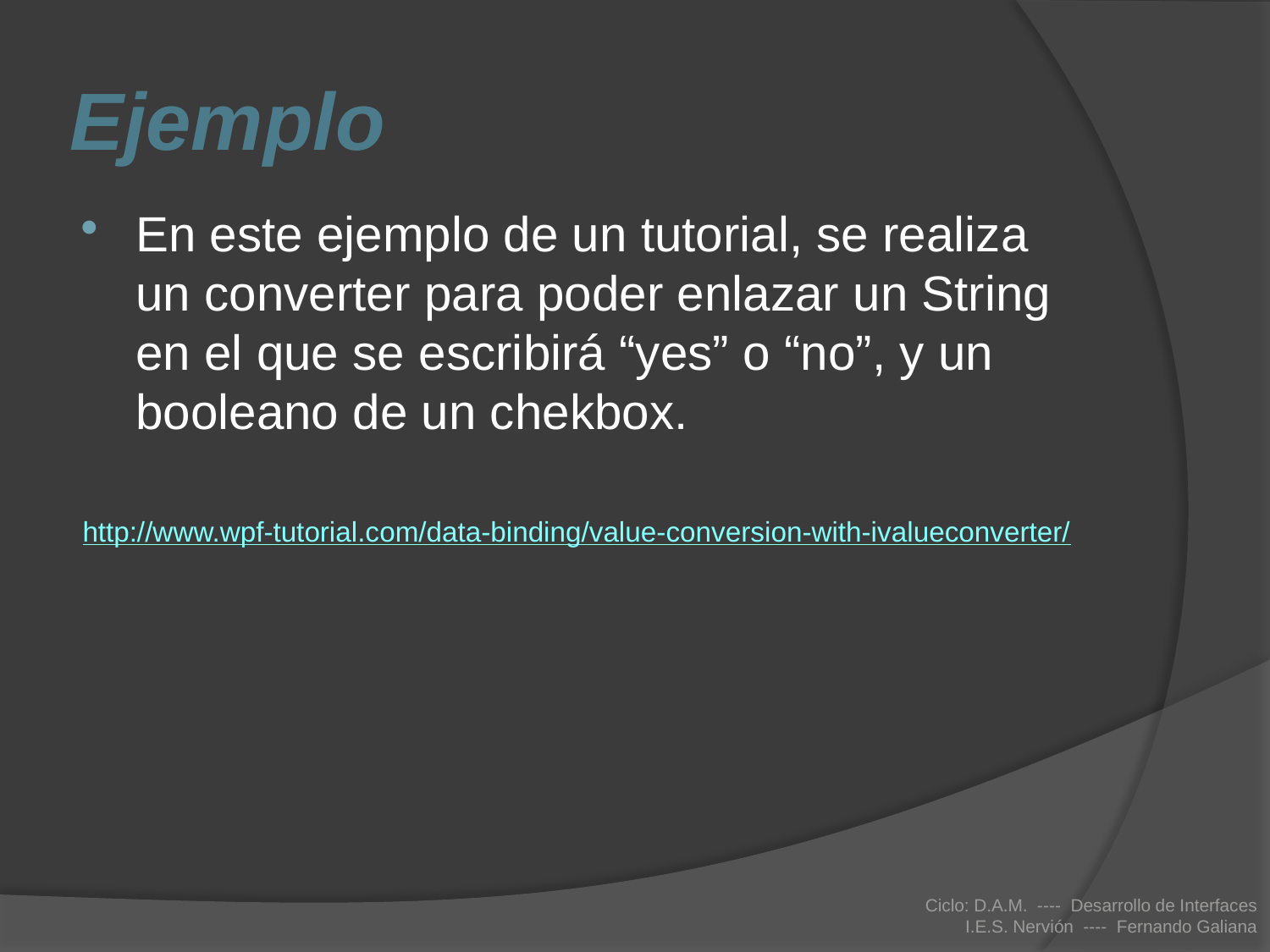

# Ejemplo
En este ejemplo de un tutorial, se realiza un converter para poder enlazar un String en el que se escribirá “yes” o “no”, y un booleano de un chekbox.

http://www.wpf-tutorial.com/data-binding/value-conversion-with-ivalueconverter/

Ciclo: D.A.M.  ----  Desarrollo de Interfaces
I.E.S. Nervión  ----  Fernando Galiana